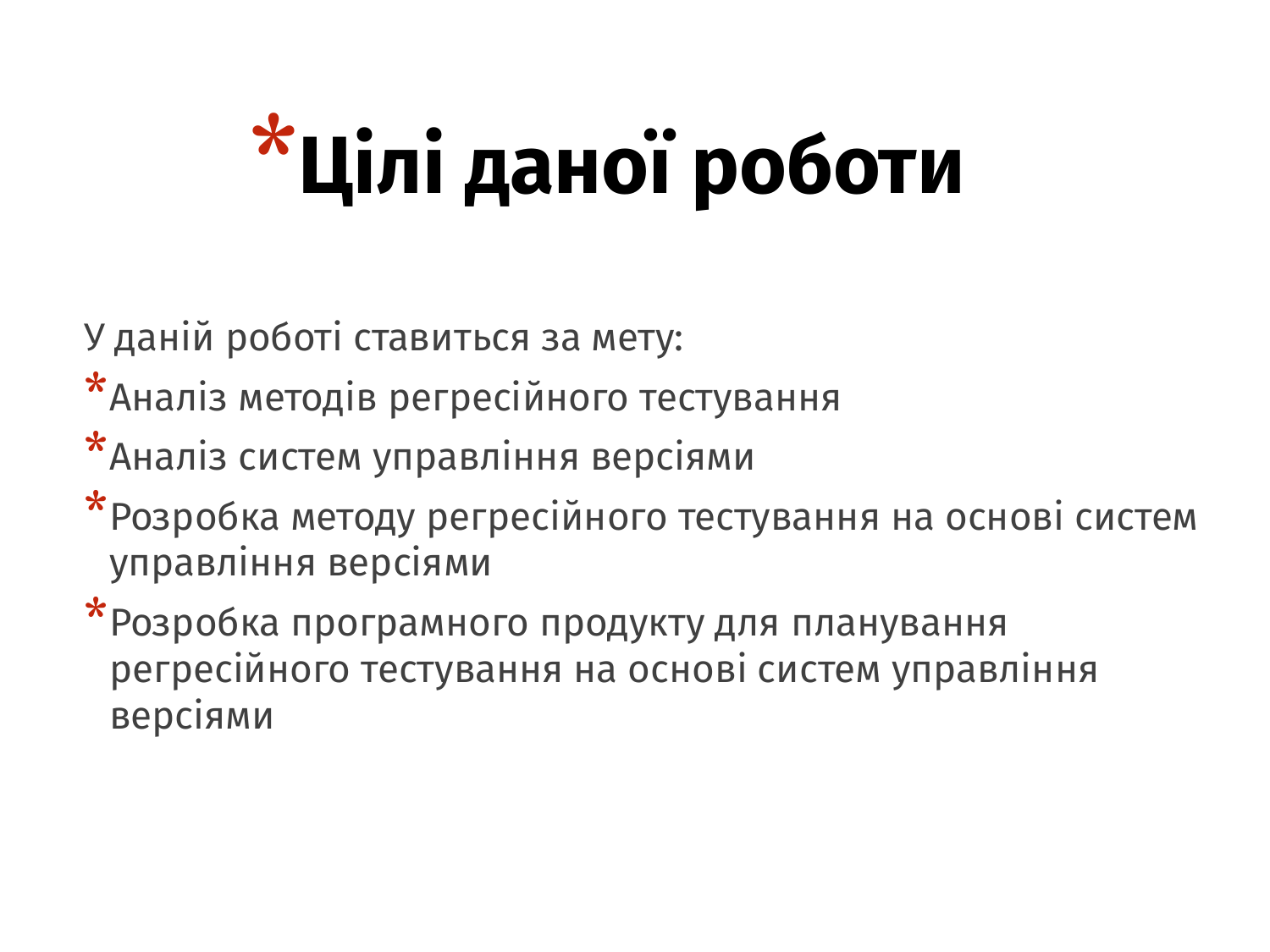

# Цілі даної роботи
У даній роботі ставиться за мету:
Аналіз методів регресійного тестування
Аналіз систем управління версіями
Розробка методу регресійного тестування на основі систем управління версіями
Розробка програмного продукту для планування регресійного тестування на основі систем управління версіями